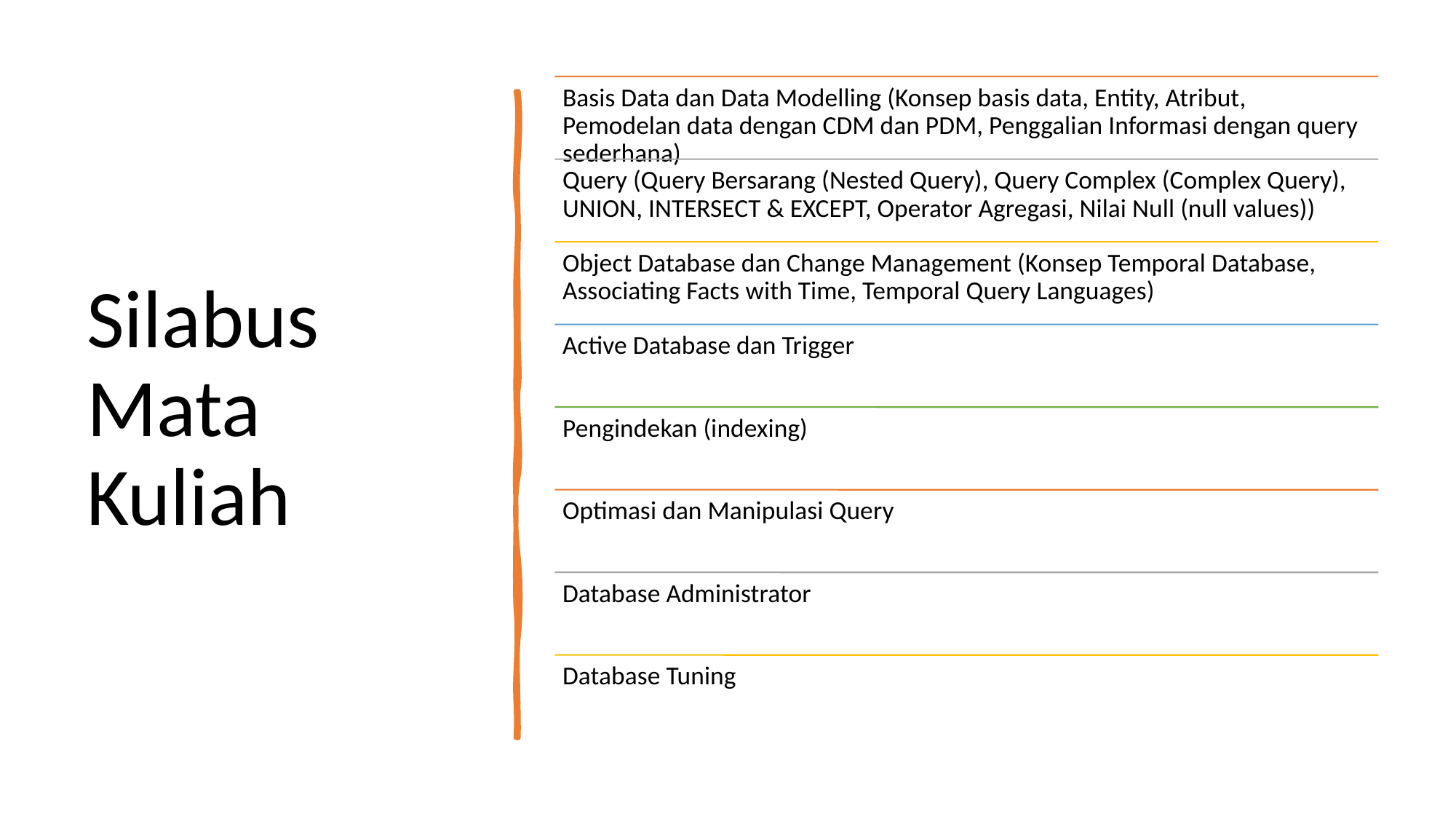

Basis Data dan Data Modelling (Konsep basis data, Entity, Atribut, Pemodelan data dengan CDM dan PDM, Penggalian Informasi dengan query sederhana)
Query (Query Bersarang (Nested Query), Query Complex (Complex Query), UNION, INTERSECT & EXCEPT, Operator Agregasi, Nilai Null (null values))
Object Database dan Change Management (Konsep Temporal Database, Associating Facts with Time, Temporal Query Languages)
Active Database dan Trigger
Pengindekan (indexing)
Optimasi dan Manipulasi Query
Database Administrator
Database Tuning
# Silabus Mata Kuliah